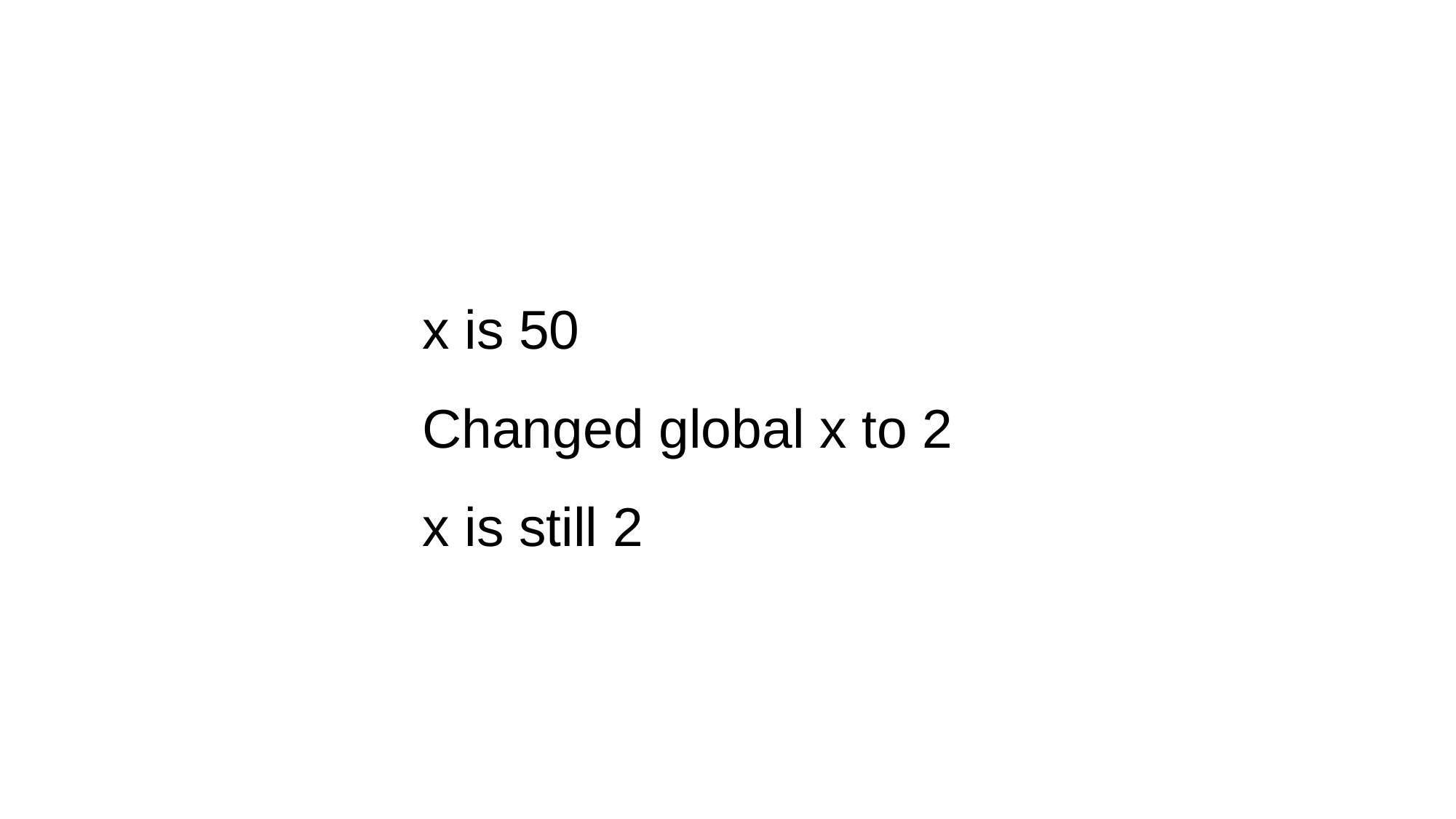

# x is 50 Changed global x to 2 x is still 2